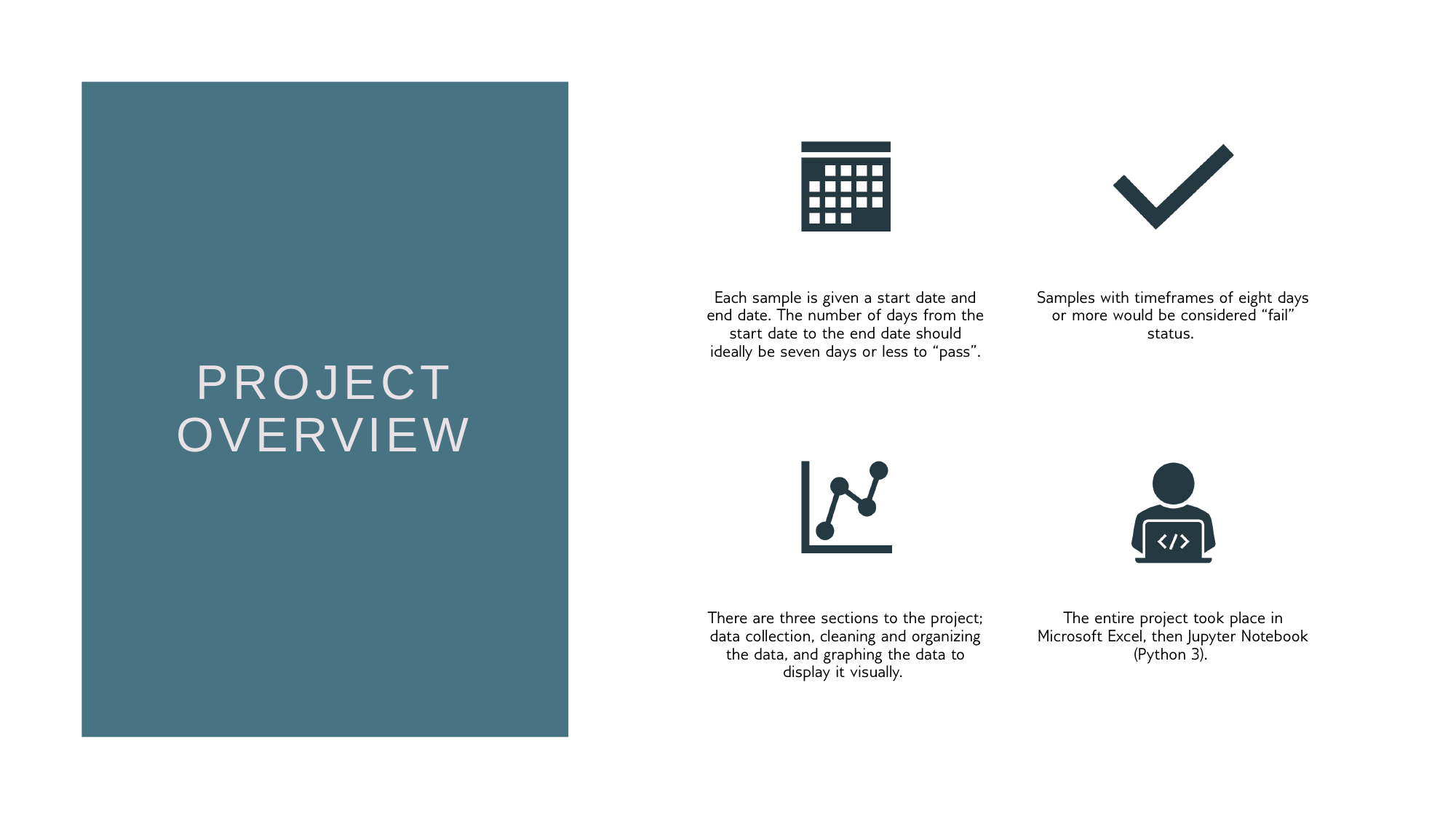

Each sample is given a start date and end date. The number of days from the start date to the end date should ideally be seven days or less to “pass”.
Samples with timeframes of eight days or more would be considered “fail” status.
There are three sections to the project; data collection, cleaning and organizing the data, and graphing the data to display it visually.
The entire project took place in Microsoft Excel, then Jupyter Notebook (Python 3).
# Project overview